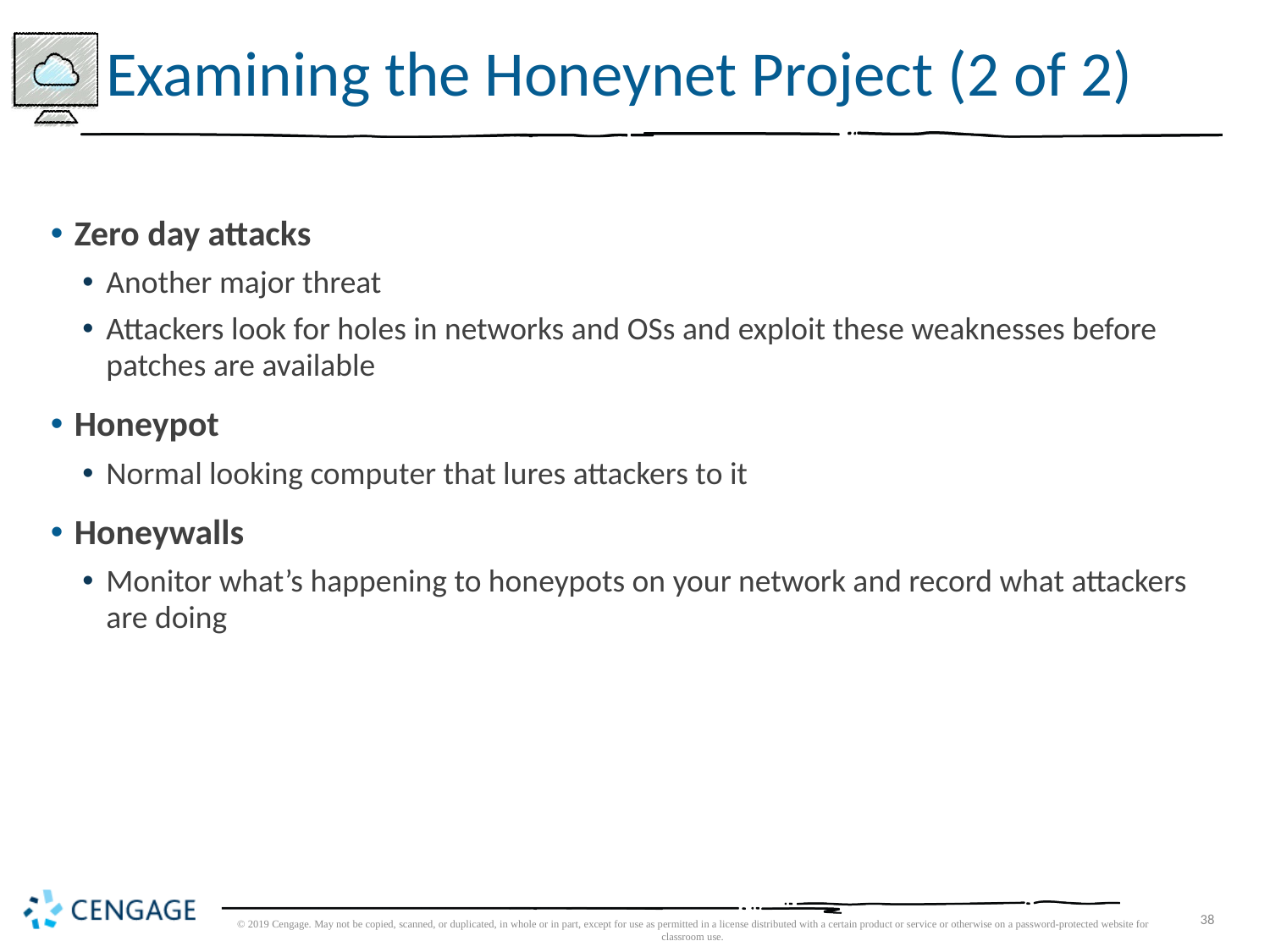

# Examining the Honeynet Project (2 of 2)
Zero day attacks
Another major threat
Attackers look for holes in networks and OSs and exploit these weaknesses before patches are available
Honeypot
Normal looking computer that lures attackers to it
Honeywalls
Monitor what’s happening to honeypots on your network and record what attackers are doing
© 2019 Cengage. May not be copied, scanned, or duplicated, in whole or in part, except for use as permitted in a license distributed with a certain product or service or otherwise on a password-protected website for classroom use.